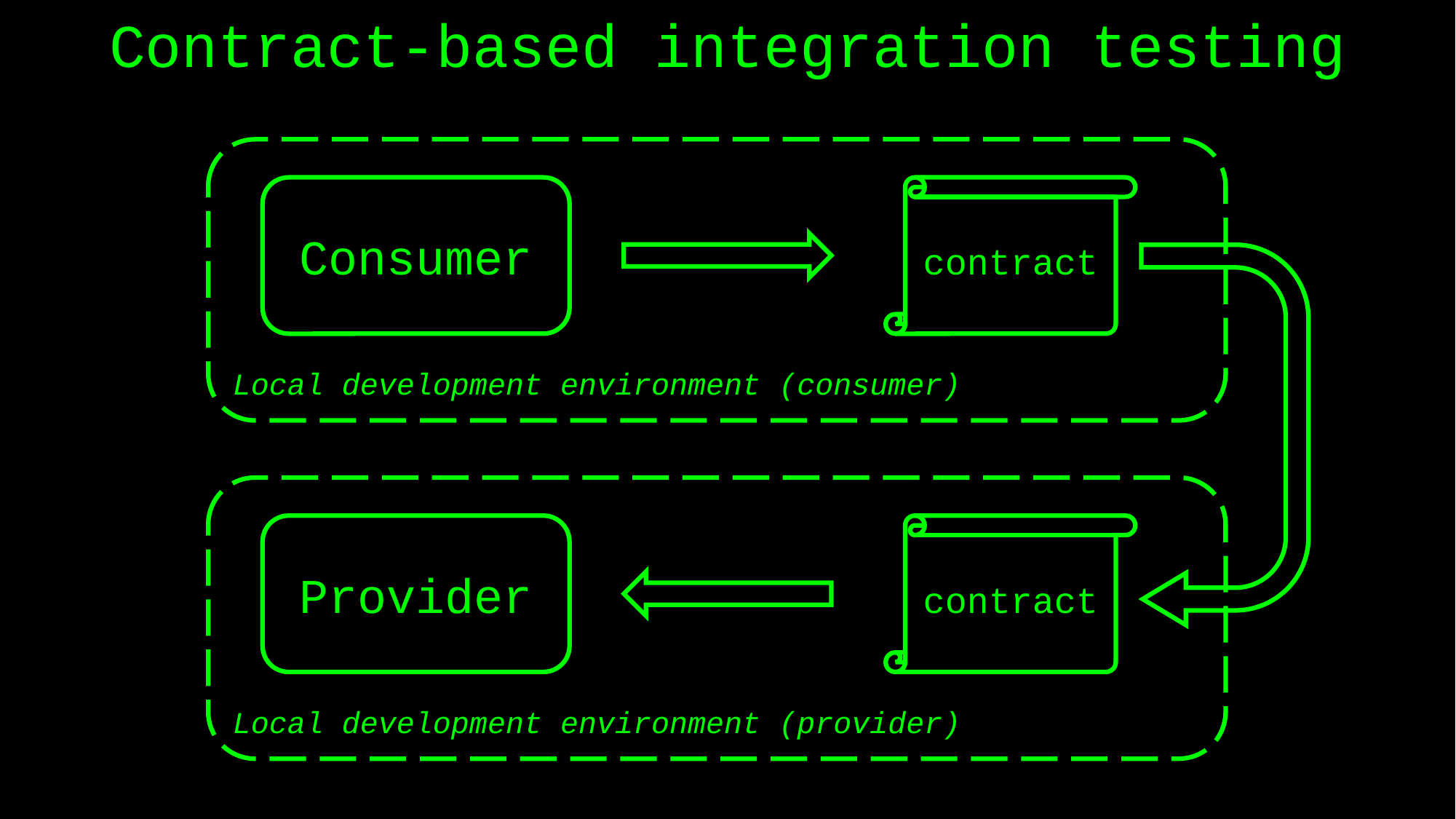

# Contract-based integration testing
Local development environment (consumer)
Consumer
contract

Local development environment (provider)
Provider
contract